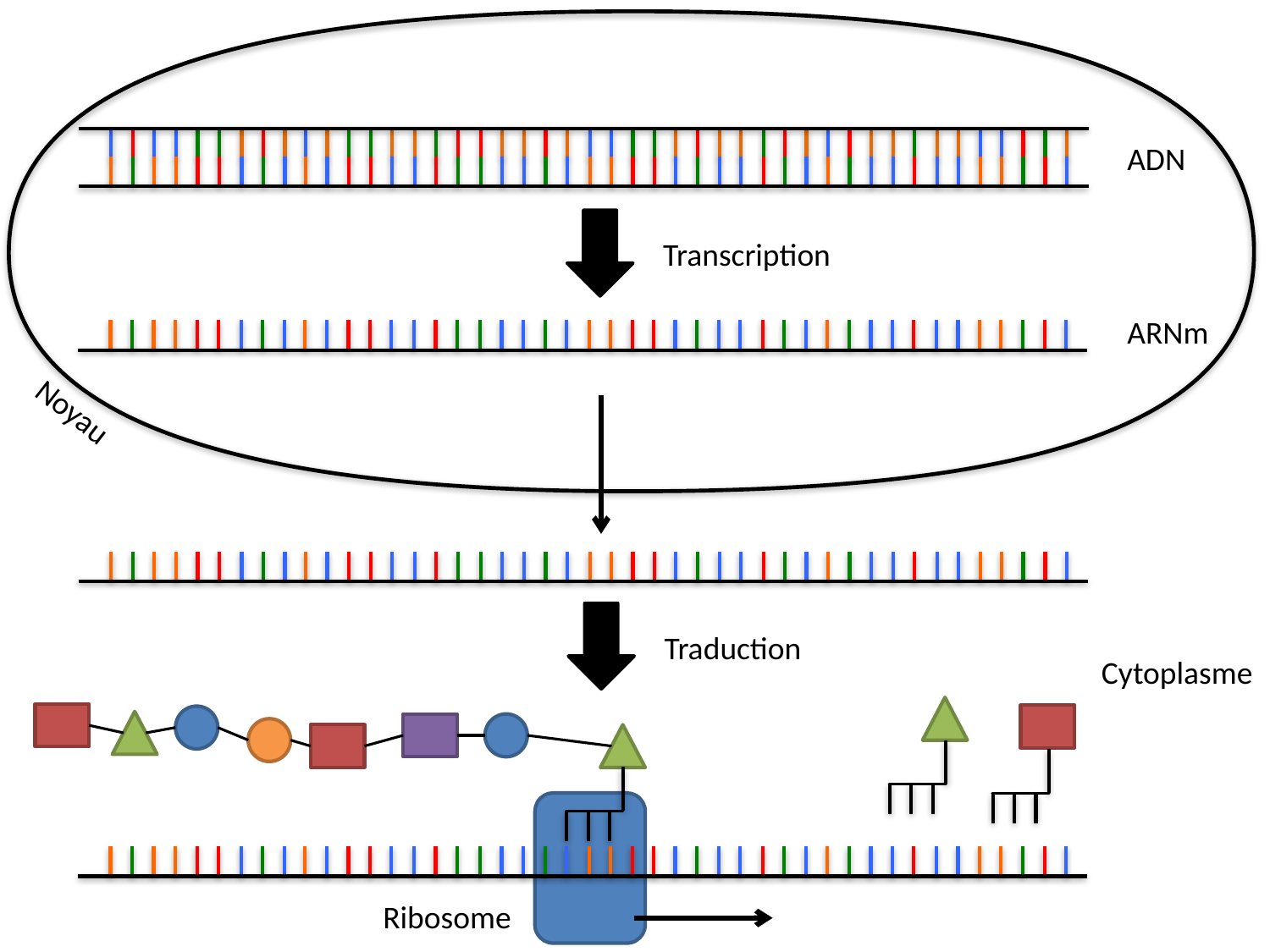

ADN

Transcription
ARNm
Noyau

Traduction
Cytoplasme

Ribosome